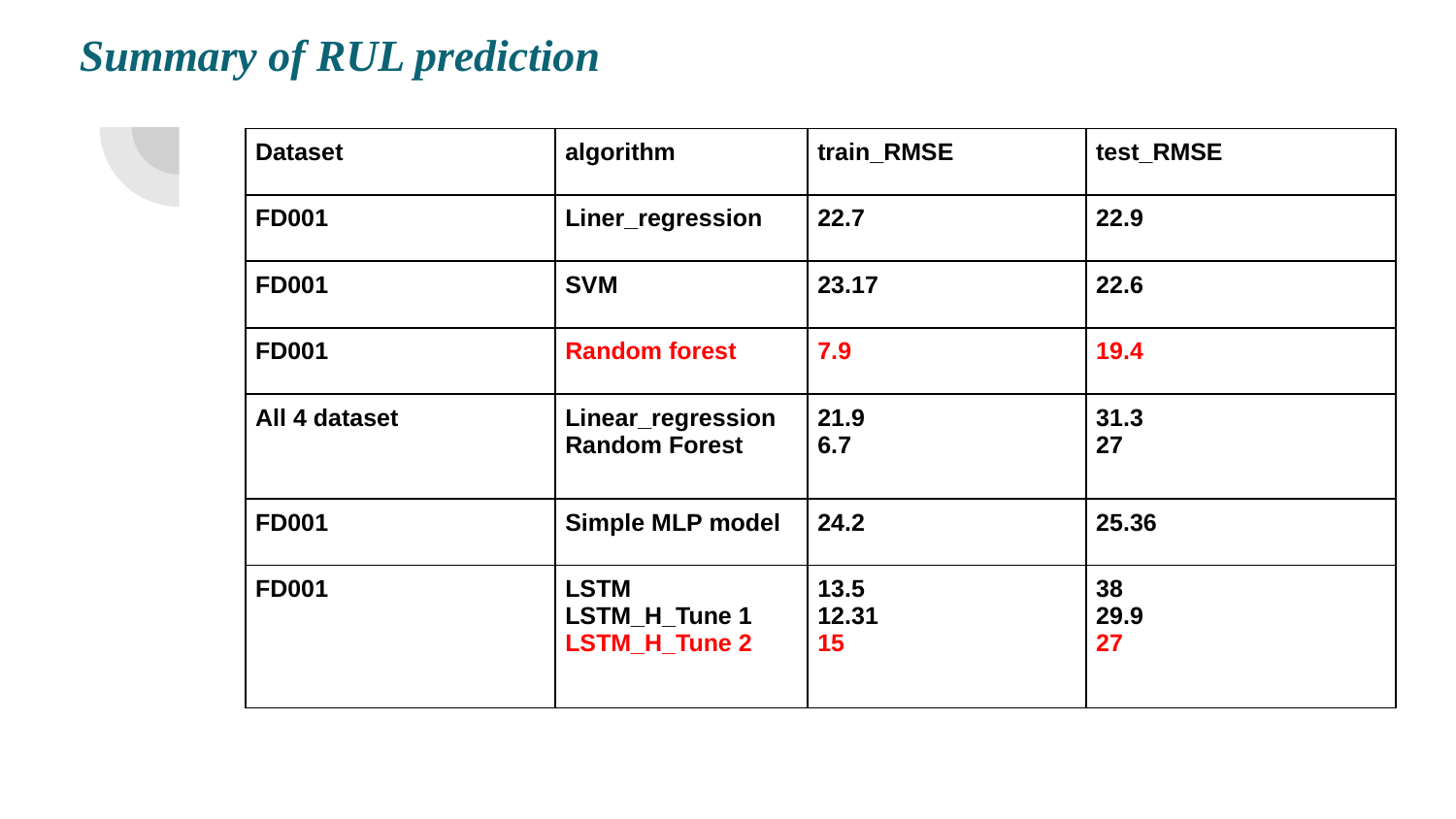

Summary of RUL prediction
| Dataset | algorithm | train\_RMSE | test\_RMSE |
| --- | --- | --- | --- |
| FD001 | Liner\_regression | 22.7 | 22.9 |
| FD001 | SVM | 23.17 | 22.6 |
| FD001 | Random forest | 7.9 | 19.4 |
| All 4 dataset | Linear\_regression Random Forest | 21.9 6.7 | 31.3 27 |
| FD001 | Simple MLP model | 24.2 | 25.36 |
| FD001 | LSTM LSTM\_H\_Tune 1 LSTM\_H\_Tune 2 | 13.5 12.31 15 | 38 29.9 27 |